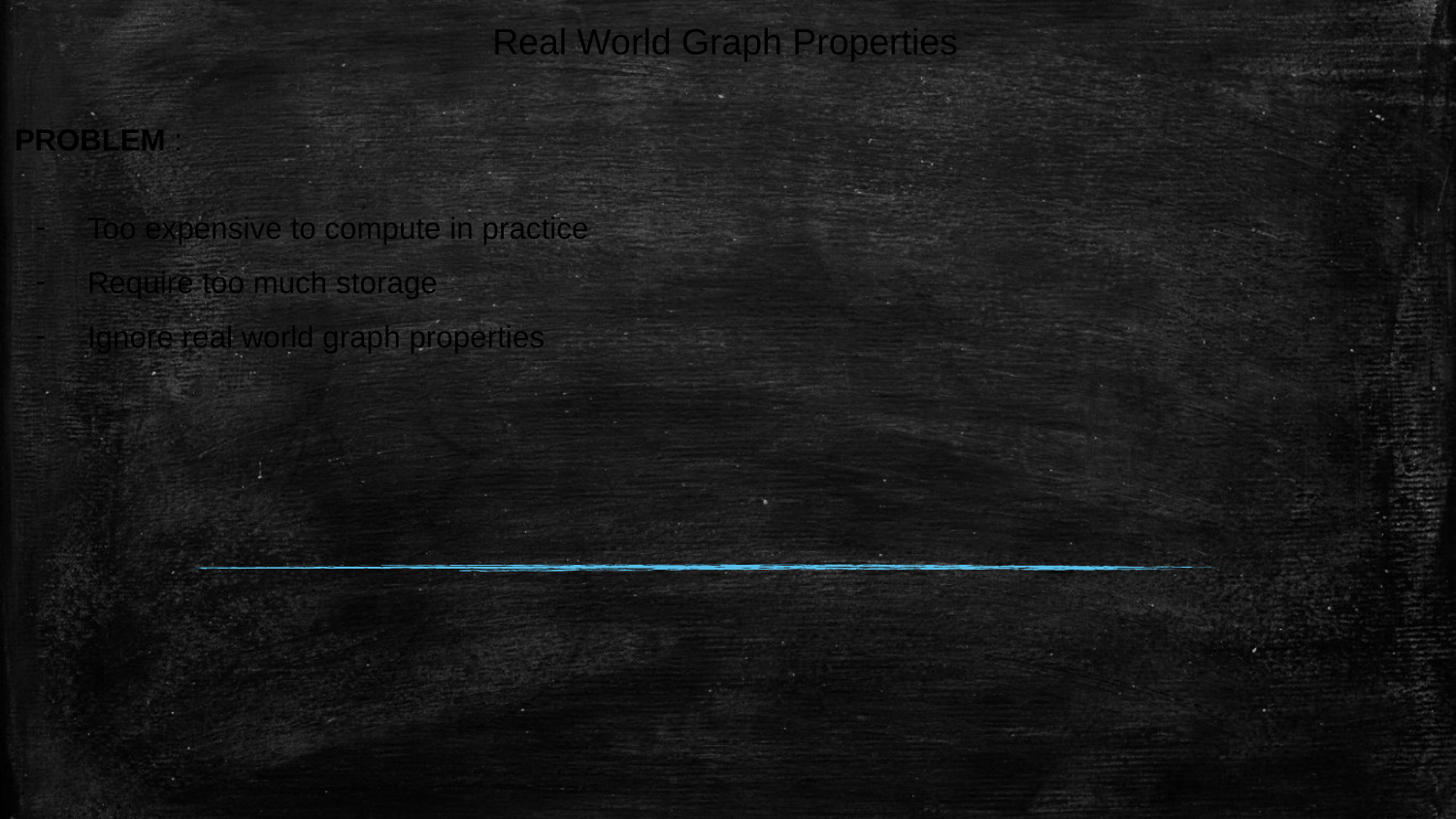

Real World Graph Properties
PROBLEM :

Too expensive to compute in practice
Require too much storage
Ignore real world graph properties